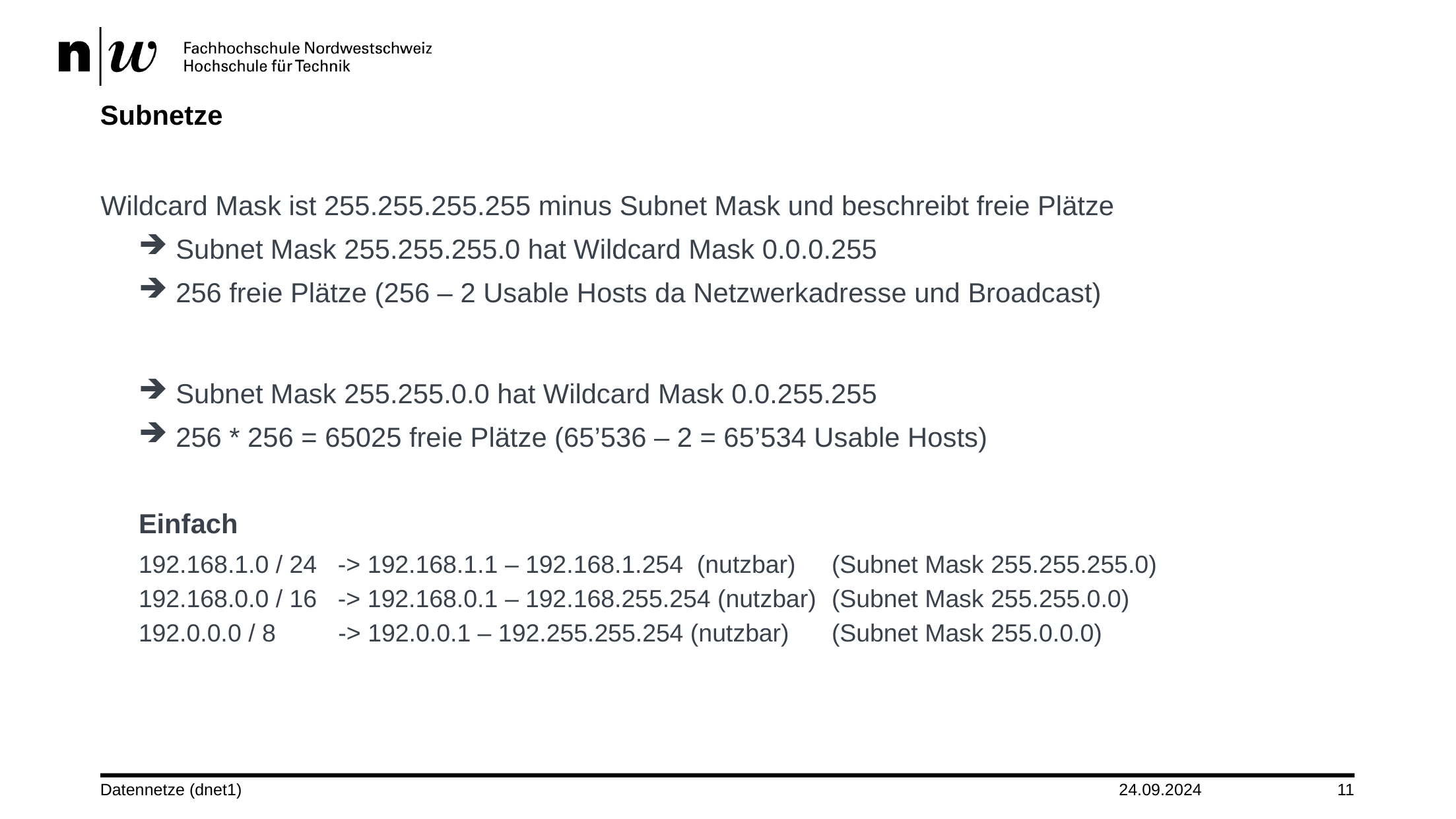

# Subnetze
Wildcard Mask ist 255.255.255.255 minus Subnet Mask und beschreibt freie Plätze
Subnet Mask 255.255.255.0 hat Wildcard Mask 0.0.0.255
256 freie Plätze (256 – 2 Usable Hosts da Netzwerkadresse und Broadcast)

Subnet Mask 255.255.0.0 hat Wildcard Mask 0.0.255.255
256 * 256 = 65025 freie Plätze (65’536 – 2 = 65’534 Usable Hosts)

Einfach
192.168.1.0 / 24   -> 192.168.1.1 – 192.168.1.254  (nutzbar)	(Subnet Mask 255.255.255.0)
192.168.0.0 / 16   -> 192.168.0.1 – 192.168.255.254 (nutzbar)	(Subnet Mask 255.255.0.0)
192.0.0.0 / 8         -> 192.0.0.1 – 192.255.255.254 (nutzbar) 	(Subnet Mask 255.0.0.0)

Datennetze (dnet1)
24.09.2024
11